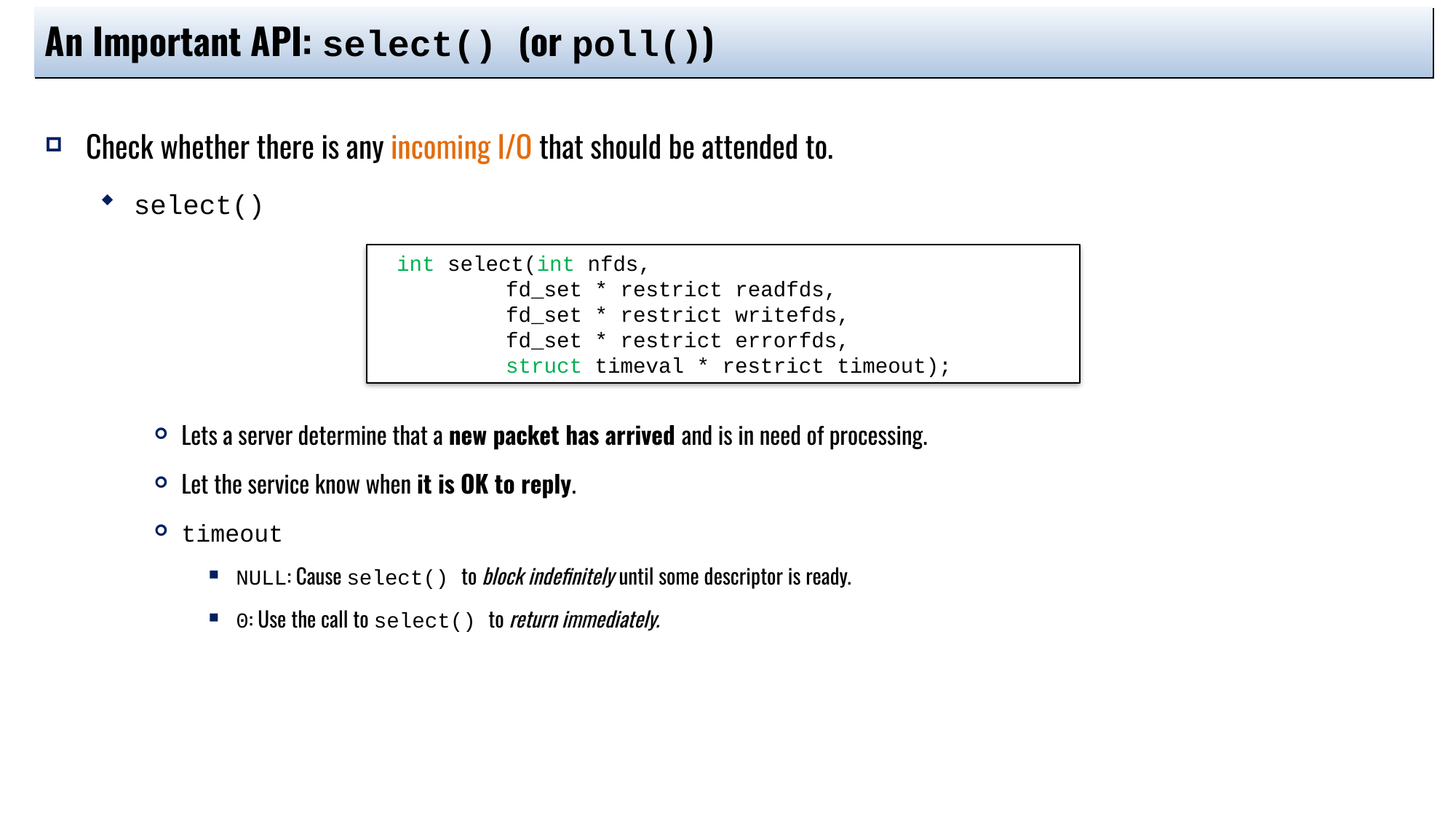

# An Important API: select() (or poll())
Check whether there is any incoming I/O that should be attended to.
select()

Lets a server determine that a new packet has arrived and is in need of processing.
Let the service know when it is OK to reply.
timeout
NULL: Cause select() to block indefinitely until some descriptor is ready.
0: Use the call to select() to return immediately.
int select(int nfds,
	fd_set * restrict readfds,
	fd_set * restrict writefds,
	fd_set * restrict errorfds,
	struct timeval * restrict timeout);